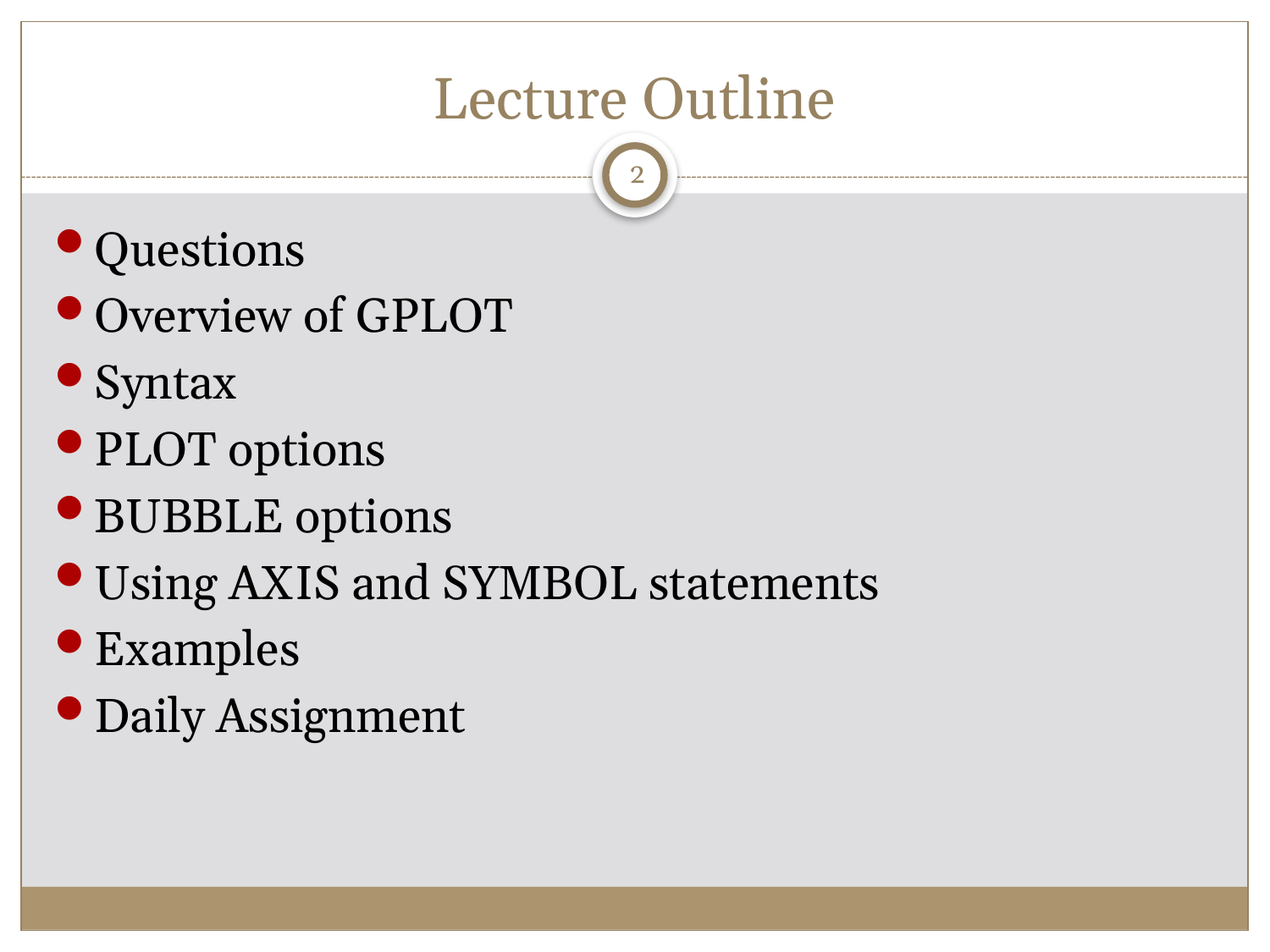

# Lecture Outline
2
Questions
Overview of GPLOT
Syntax
PLOT options
BUBBLE options
Using AXIS and SYMBOL statements
Examples
Daily Assignment